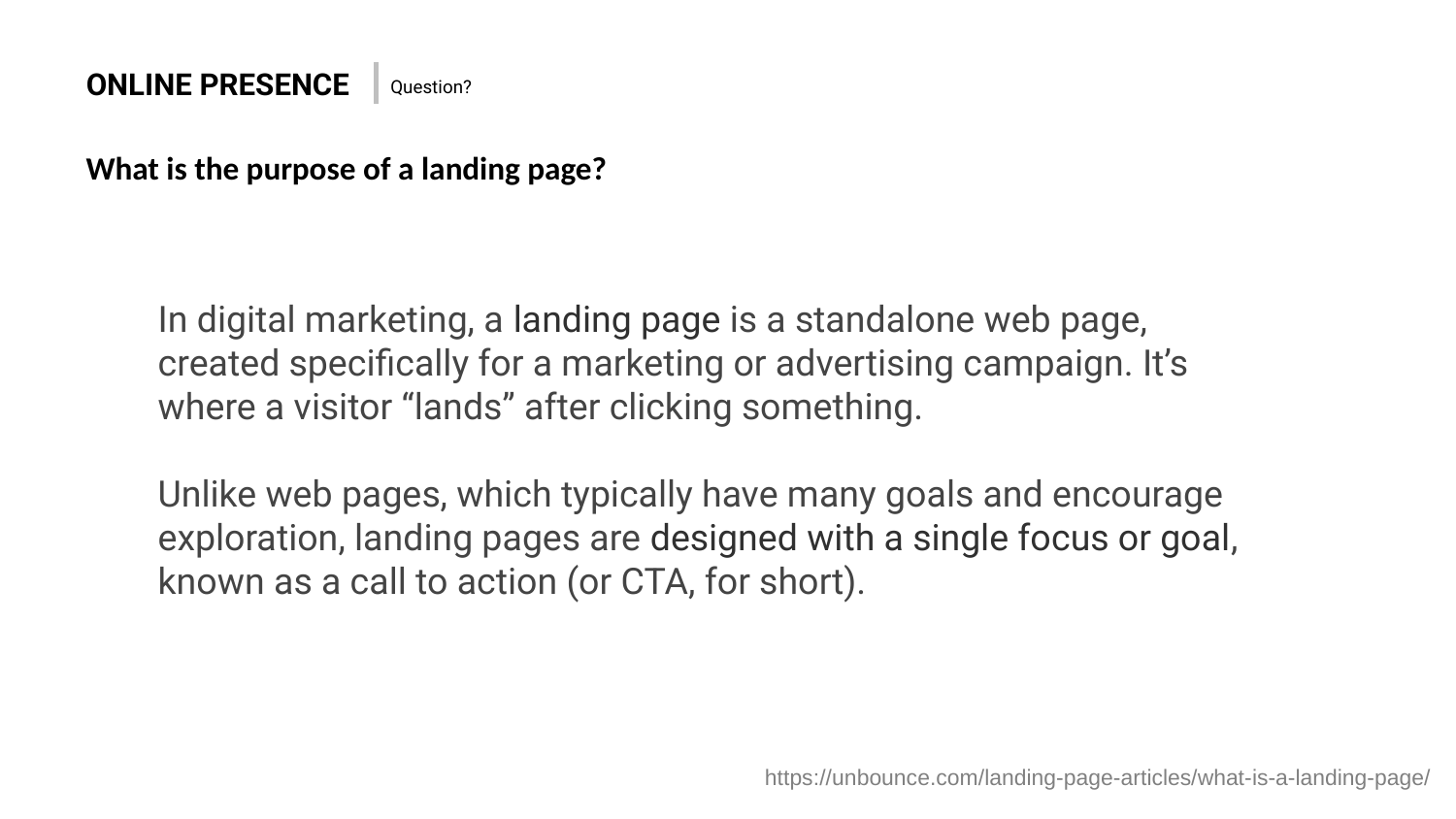

ONLINE PRESENCE

Question?
What is the purpose of a landing page?
In digital marketing, a landing page is a standalone web page, created specifically for a marketing or advertising campaign. It’s where a visitor “lands” after clicking something.

Unlike web pages, which typically have many goals and encourage exploration, landing pages are designed with a single focus or goal, known as a call to action (or CTA, for short).
https://unbounce.com/landing-page-articles/what-is-a-landing-page/